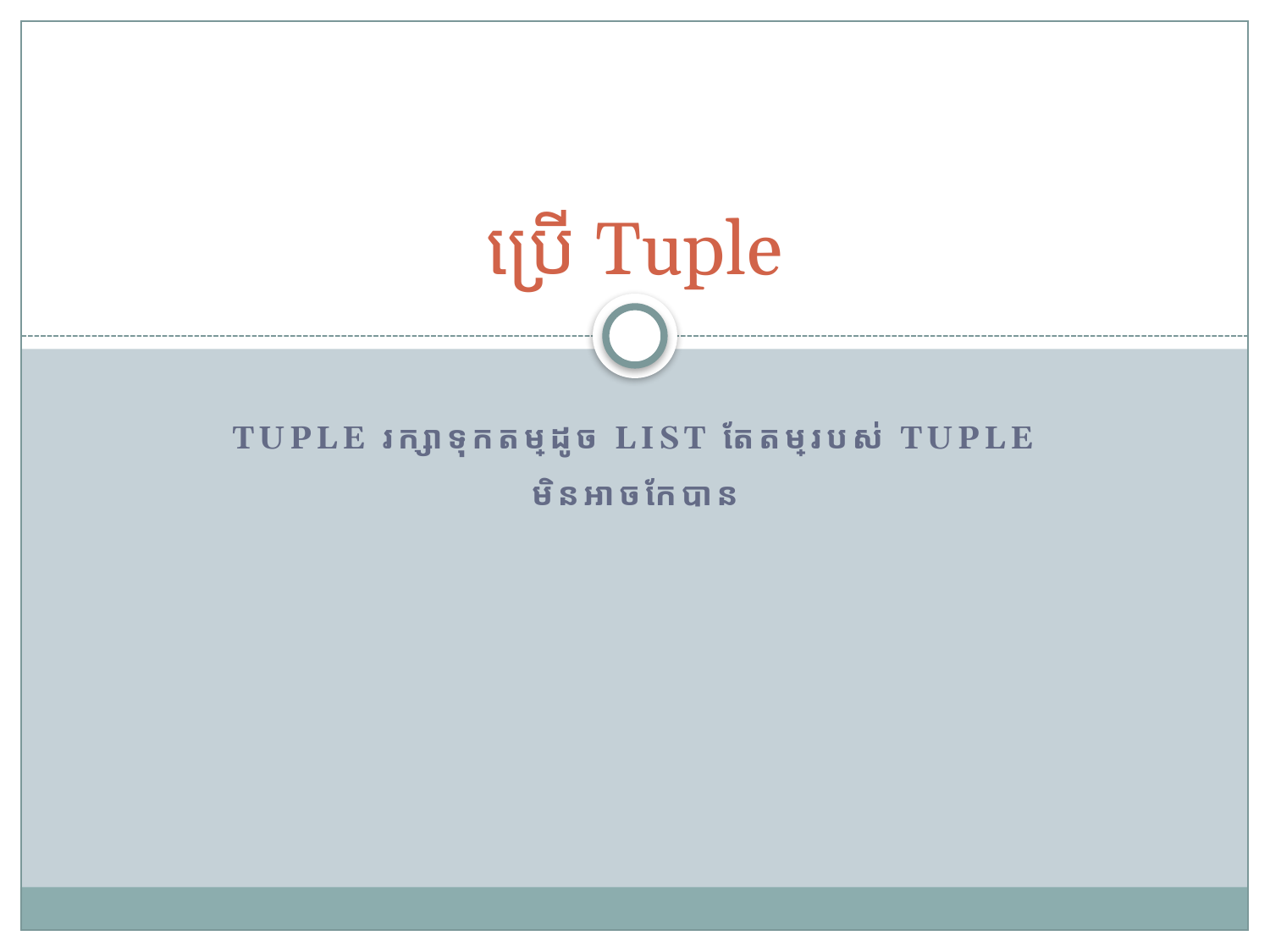

# ប្រើ Tuple
Tuple រក្សាទុកតម្លៃដូច List តែតម្លៃរបស់ Tuple មិនអាចកែបាន